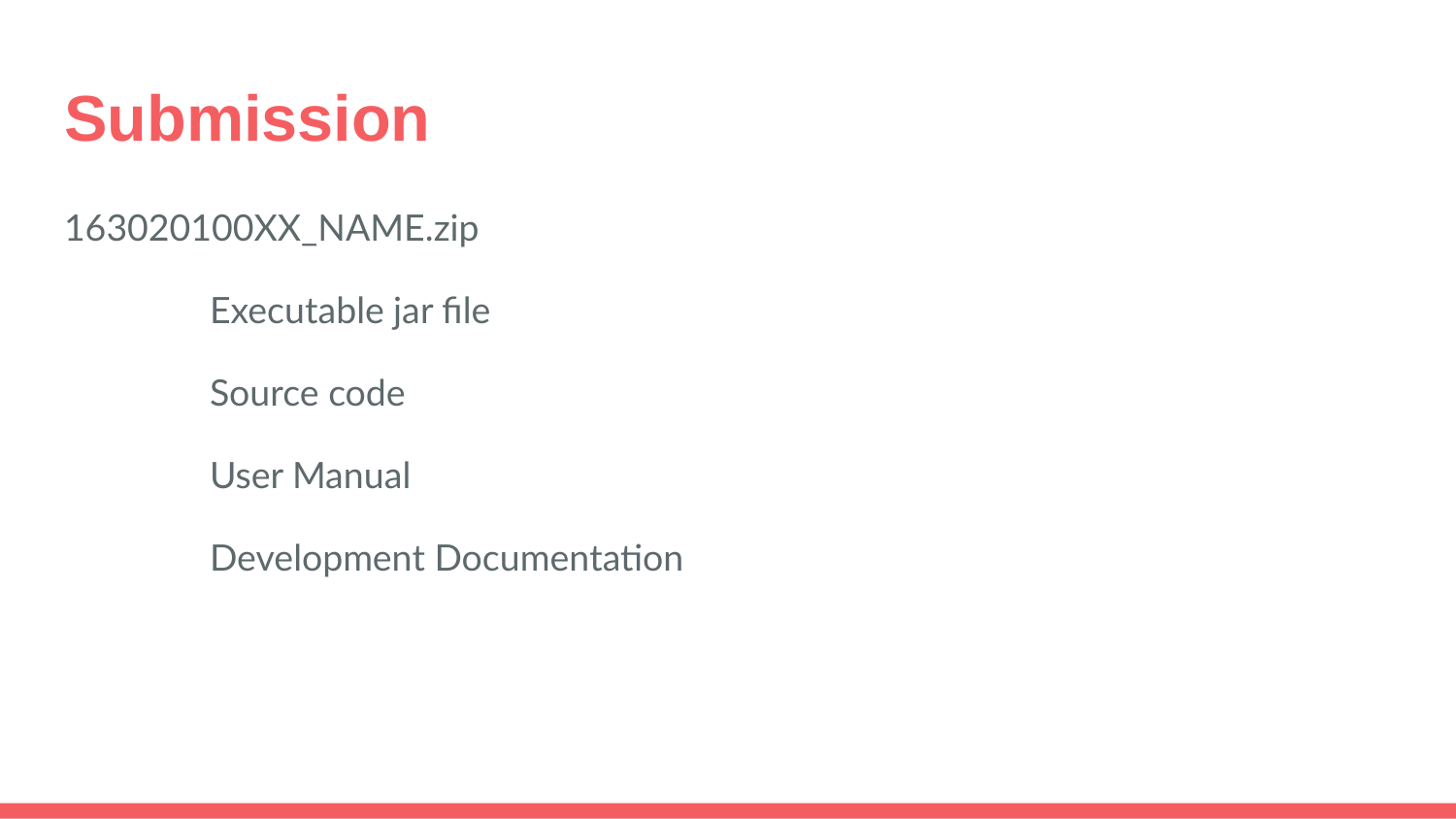

# Submission
163020100XX_NAME.zip
	Executable jar file
	Source code
	User Manual
	Development Documentation